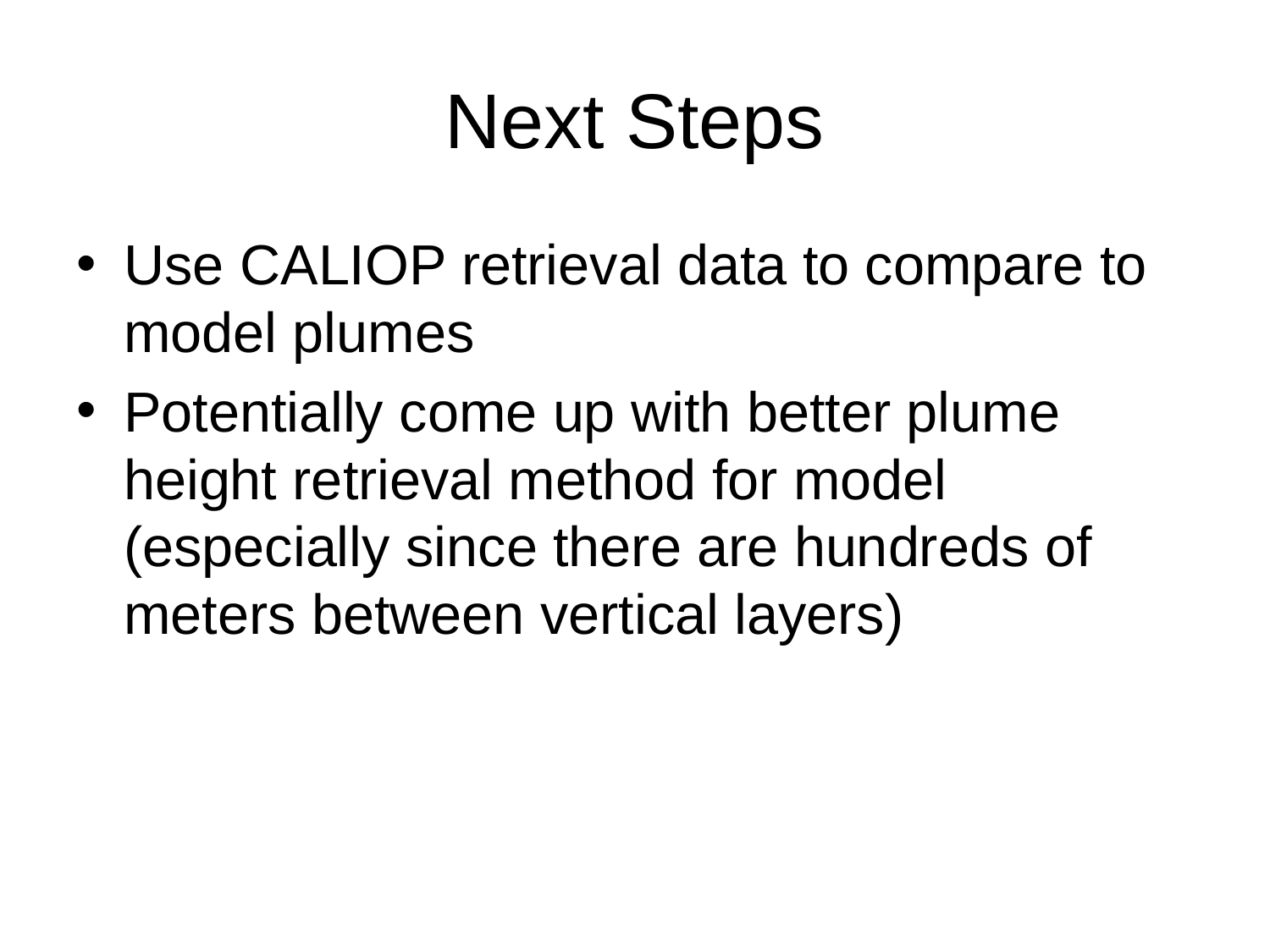

# Next Steps
Use CALIOP retrieval data to compare to model plumes
Potentially come up with better plume height retrieval method for model (especially since there are hundreds of meters between vertical layers)